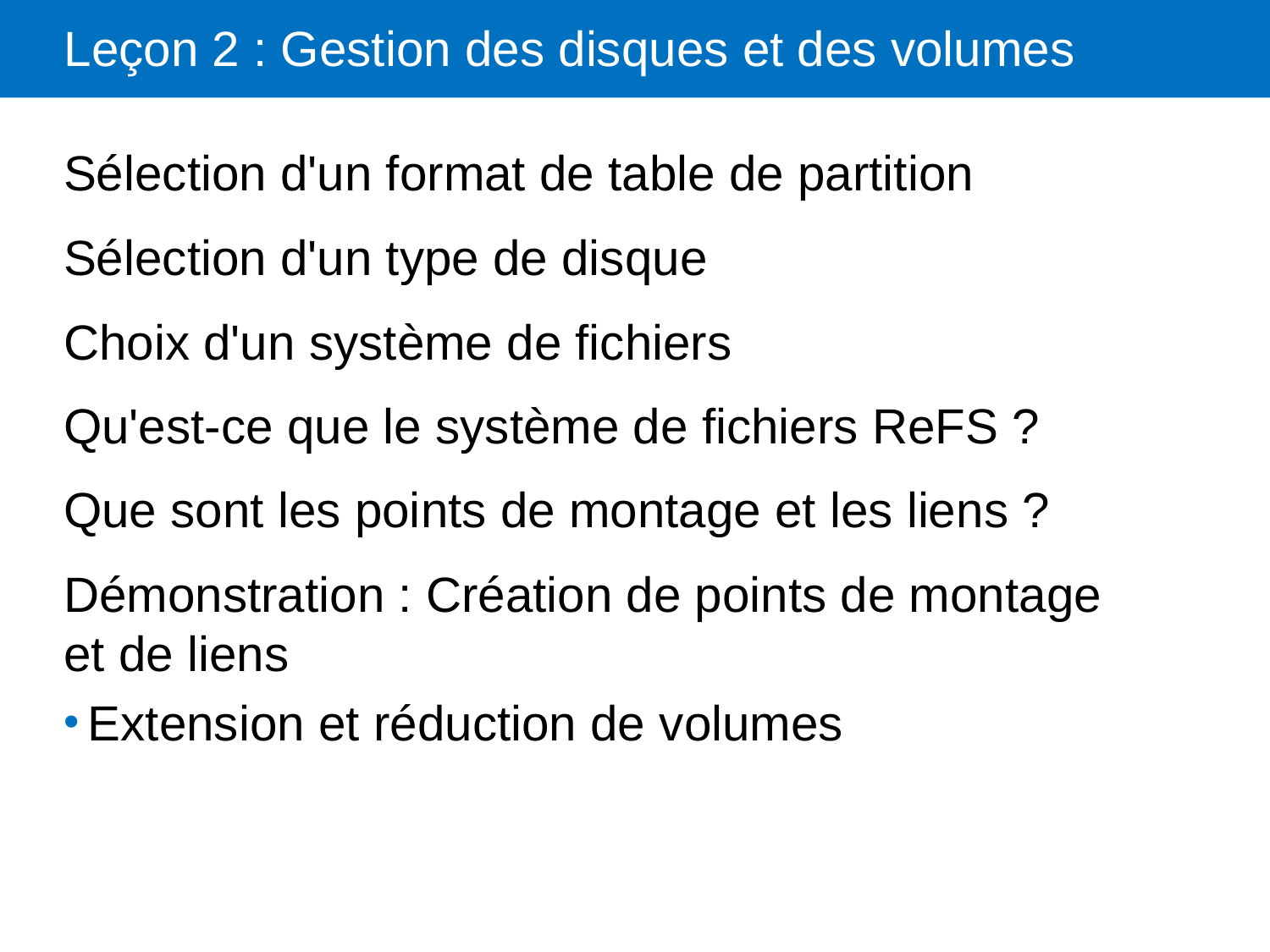

# Leçon 2 : Gestion des disques et des volumes
Sélection d'un format de table de partition
Sélection d'un type de disque
Choix d'un système de fichiers
Qu'est-ce que le système de fichiers ReFS ?
Que sont les points de montage et les liens ?
Démonstration : Création de points de montage et de liens
Extension et réduction de volumes